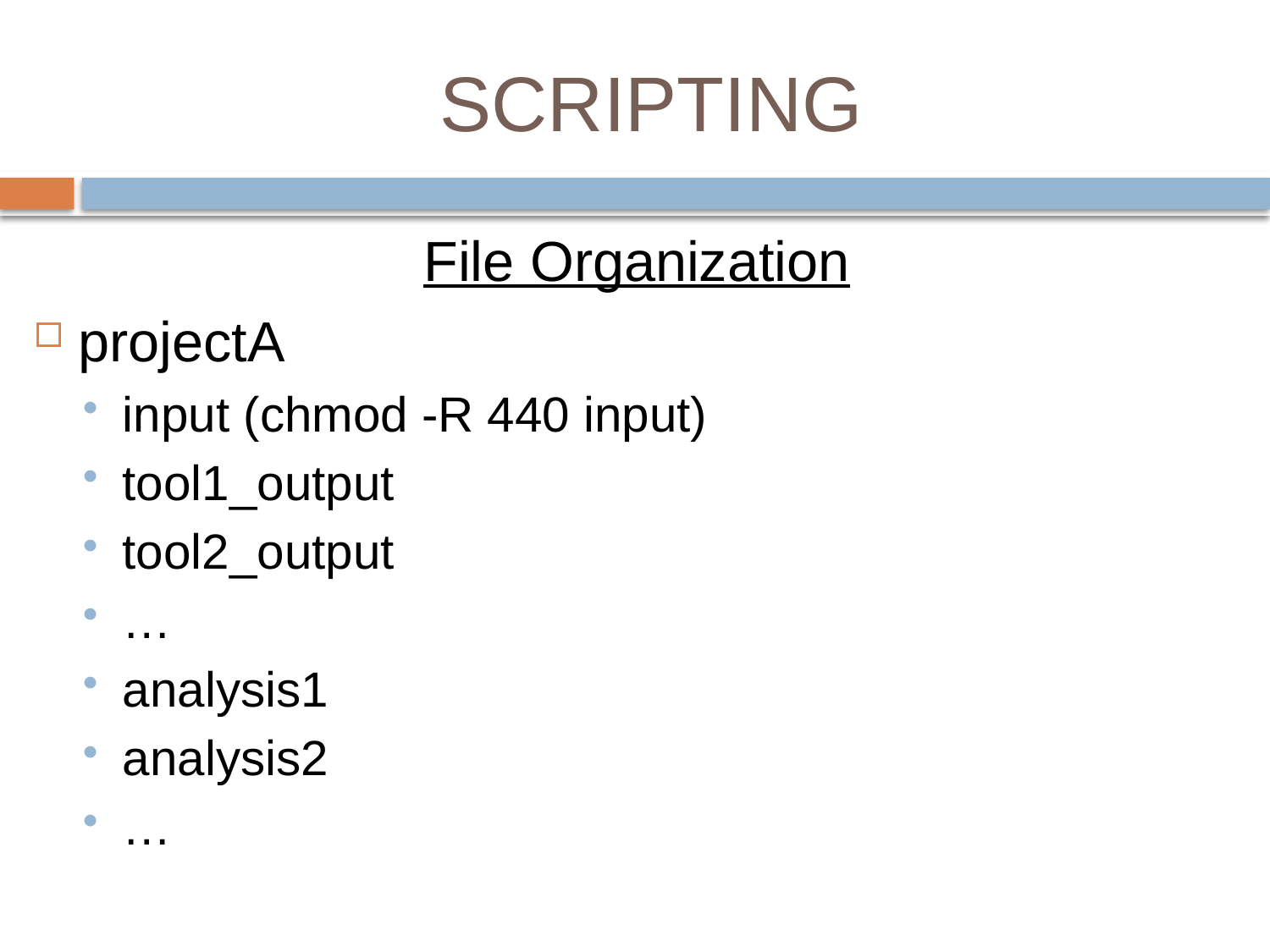

# SCRIPTING
File Organization
projectA
input (chmod -R 440 input)
tool1_output
tool2_output
…
analysis1
analysis2
…